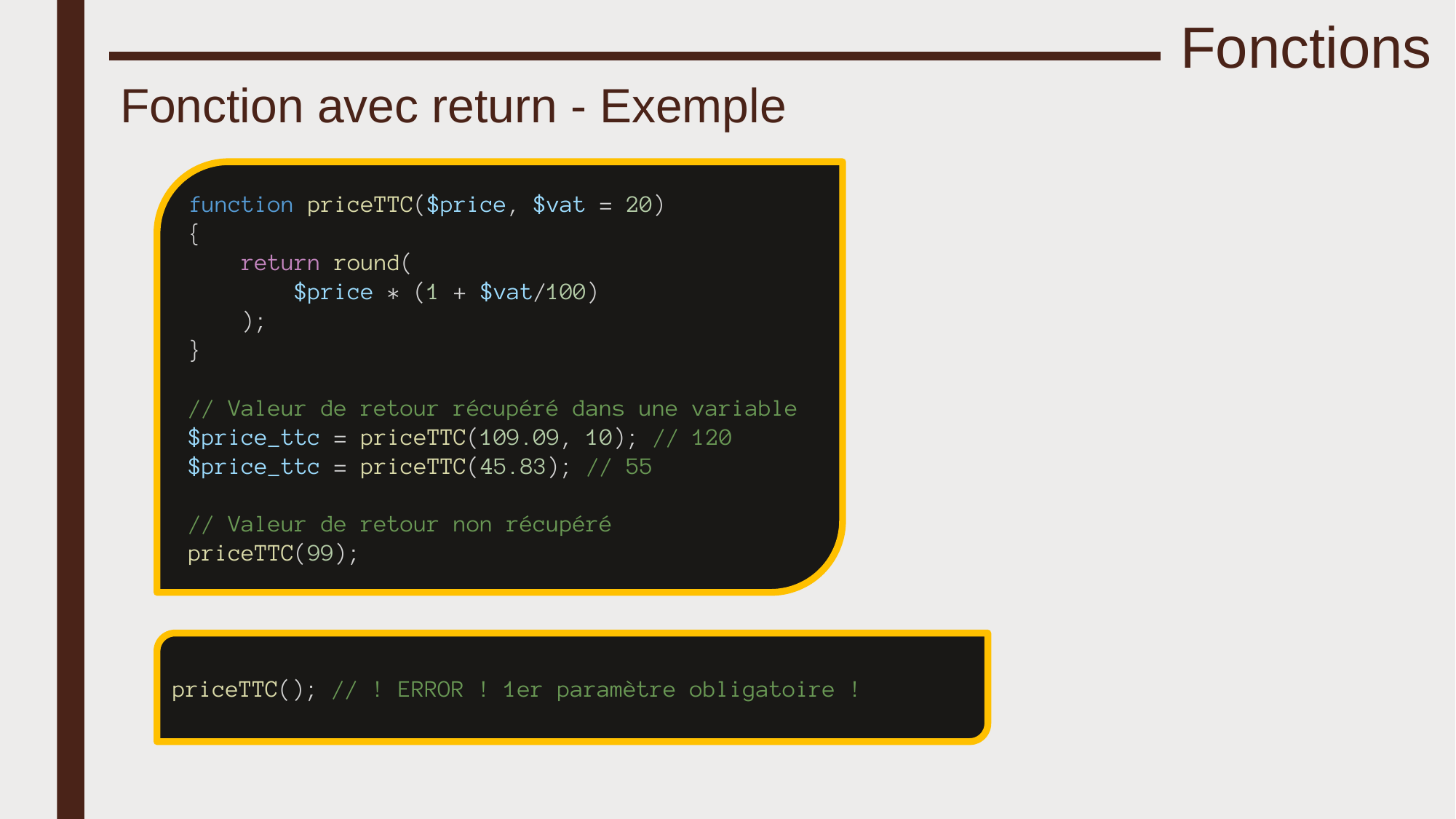

# Fonctions
Fonction avec return - Exemple

function priceTTC($price, $vat = 20)
{
    return round(
        $price * (1 + $vat/100)
    );
}
// Valeur de retour récupéré dans une variable
$price_ttc = priceTTC(109.09, 10); // 120
$price_ttc = priceTTC(45.83); // 55
// Valeur de retour non récupéré
priceTTC(99);

priceTTC(); // ! ERROR ! 1er paramètre obligatoire !